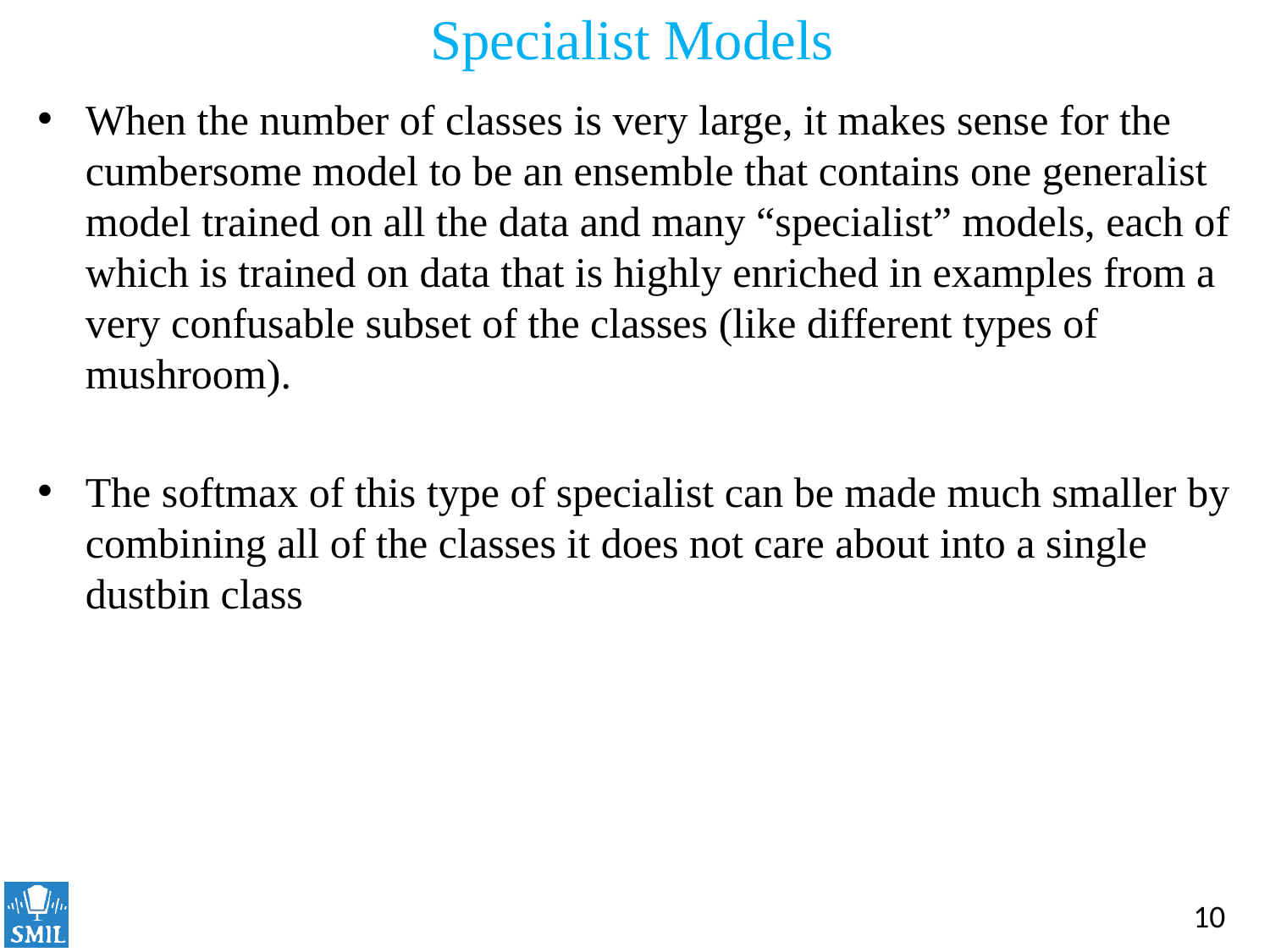

# Specialist Models
When the number of classes is very large, it makes sense for the cumbersome model to be an ensemble that contains one generalist model trained on all the data and many “specialist” models, each of which is trained on data that is highly enriched in examples from a very confusable subset of the classes (like different types of mushroom).

The softmax of this type of specialist can be made much smaller by combining all of the classes it does not care about into a single dustbin class